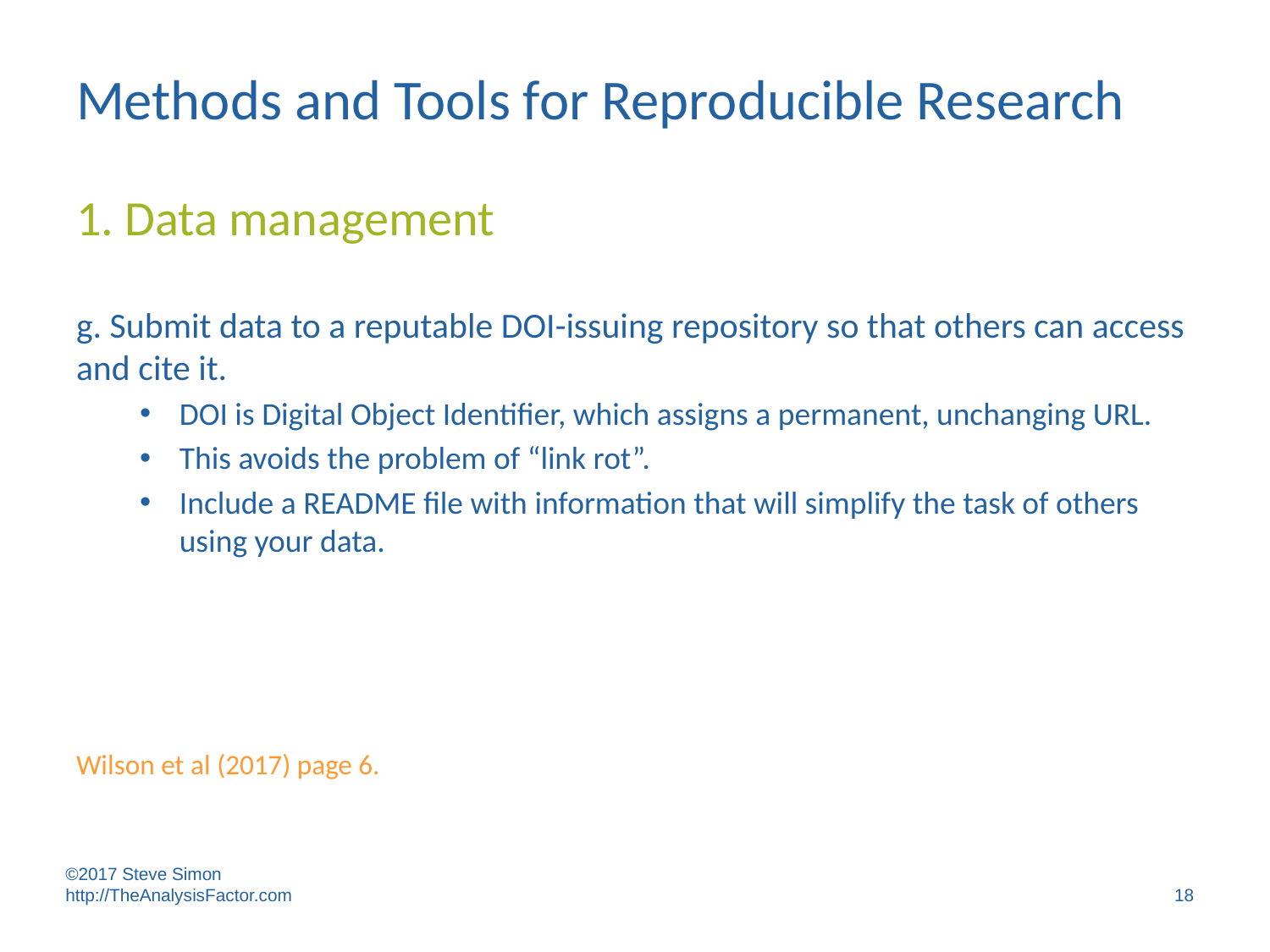

# Methods and Tools for Reproducible Research
1. Data management
g. Submit data to a reputable DOI-issuing repository so that others can access and cite it.
DOI is Digital Object Identifier, which assigns a permanent, unchanging URL.
This avoids the problem of “link rot”.
Include a README file with information that will simplify the task of others using your data.

Wilson et al (2017) page 6.
©2017 Steve Simon  http://TheAnalysisFactor.com

18